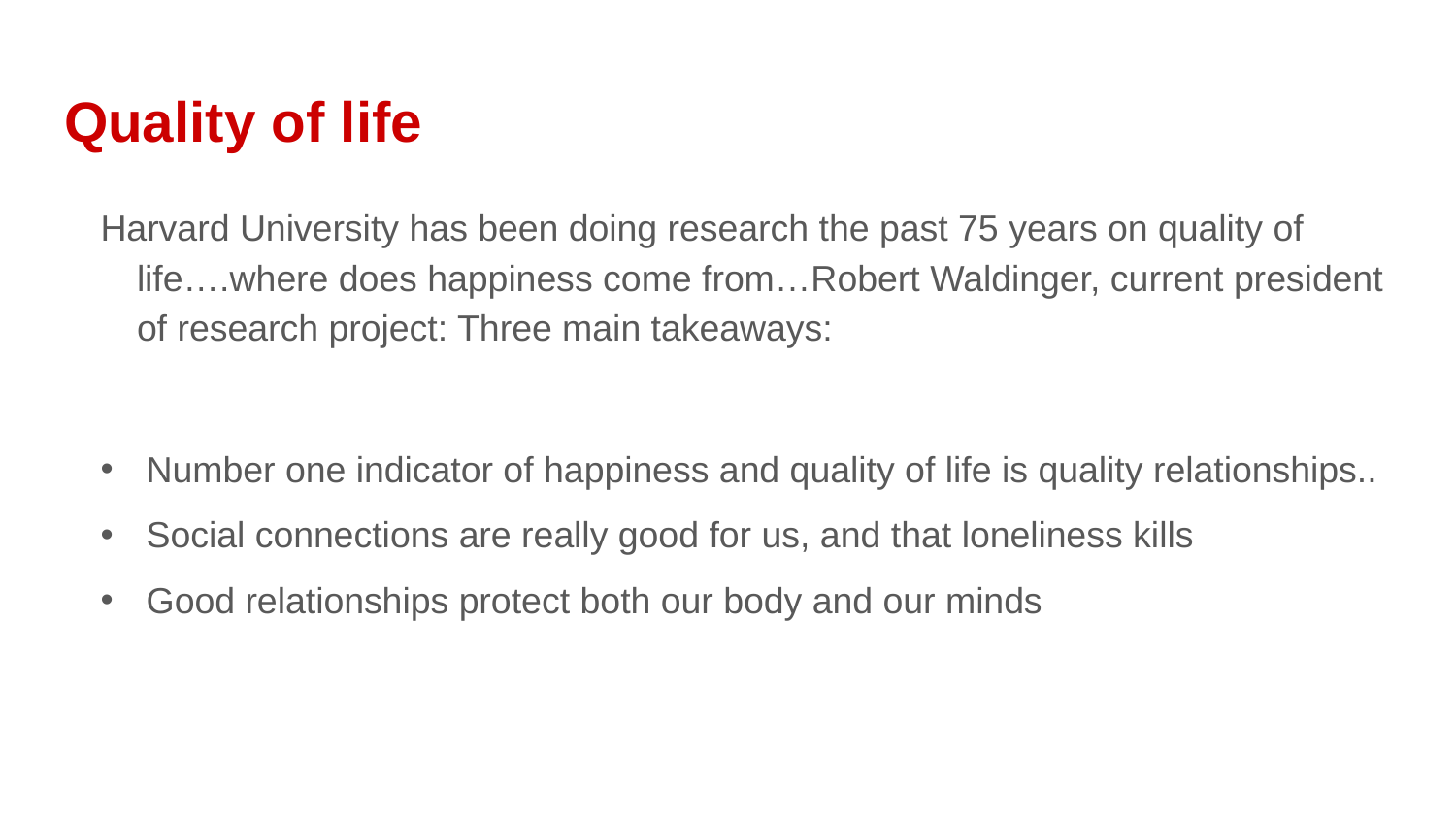

# Quality of life
Harvard University has been doing research the past 75 years on quality of life….where does happiness come from…Robert Waldinger, current president of research project: Three main takeaways:

Number one indicator of happiness and quality of life is quality relationships..
Social connections are really good for us, and that loneliness kills
Good relationships protect both our body and our minds